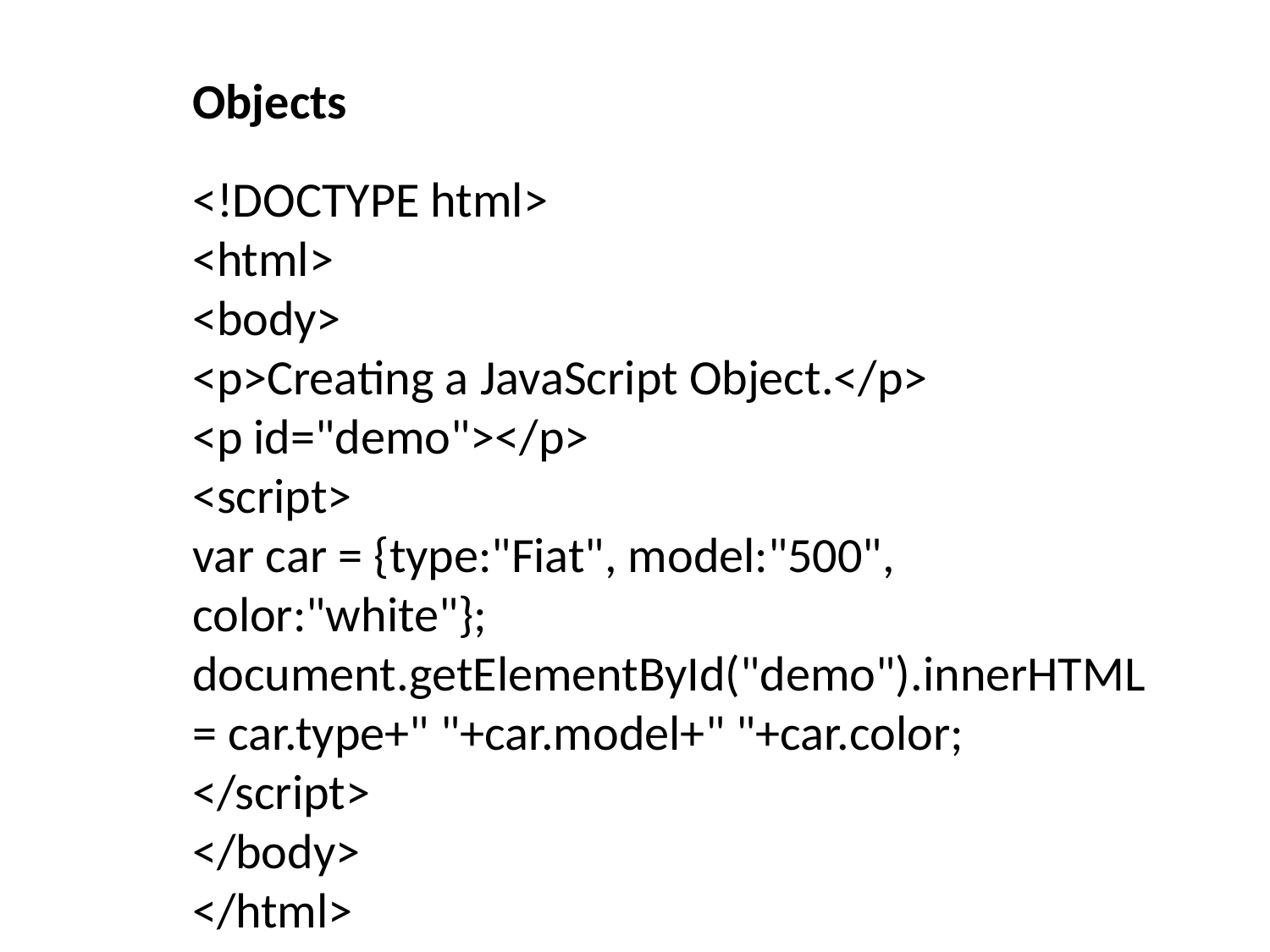

Objects
<!DOCTYPE html>
<html>
<body>
<p>Creating a JavaScript Object.</p>
<p id="demo"></p>
<script>
var car = {type:"Fiat", model:"500", color:"white"};
document.getElementById("demo").innerHTML = car.type+" "+car.model+" "+car.color;
</script>
</body>
</html>